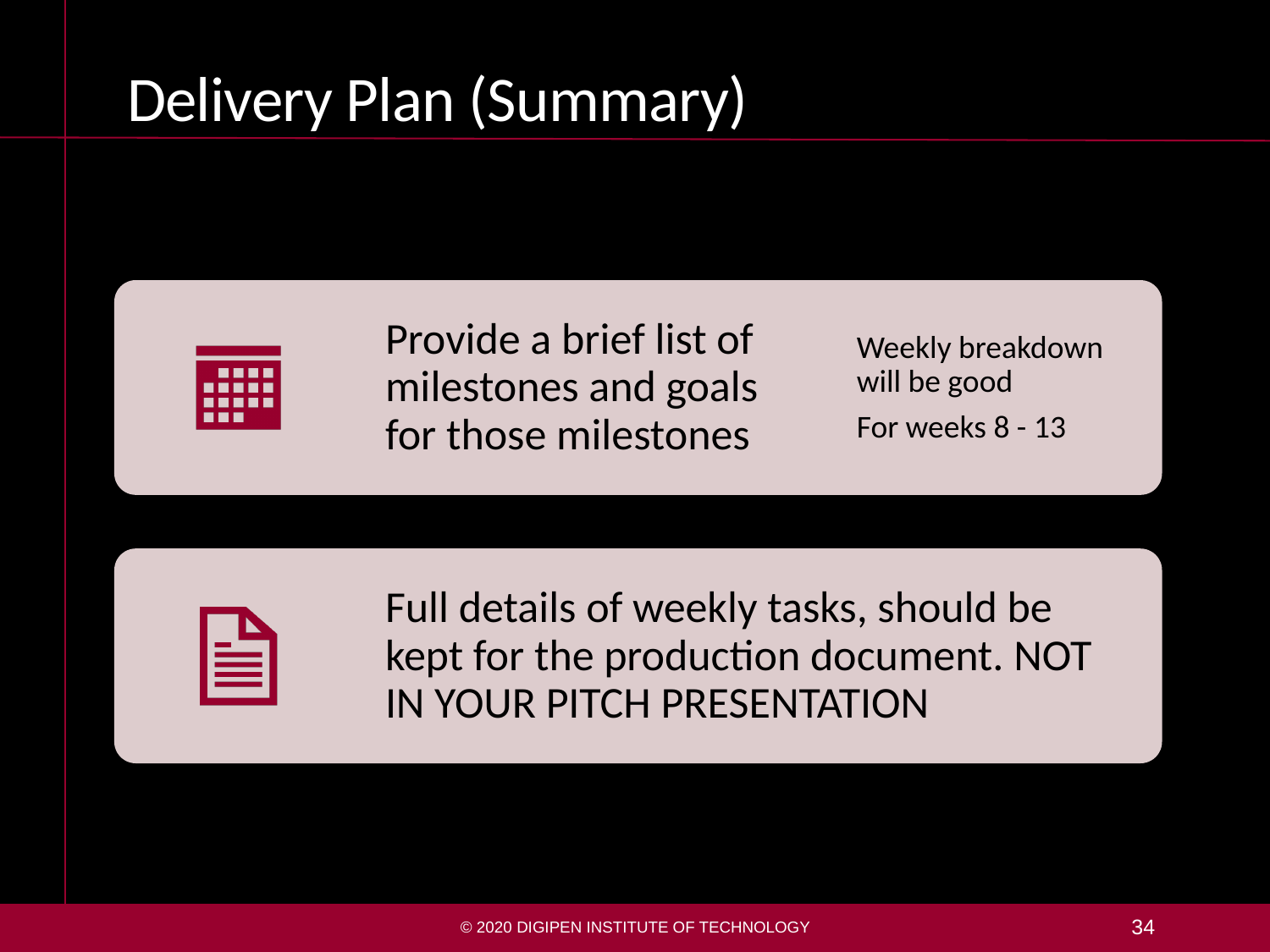

# Delivery Plan (Summary)
Provide a brief list of milestones and goals for those milestones
Weekly breakdown will be good
For weeks 8 - 13
Full details of weekly tasks, should be kept for the production document. NOT IN YOUR PITCH PRESENTATION
© 2020 DigiPen Institute of Technology
34